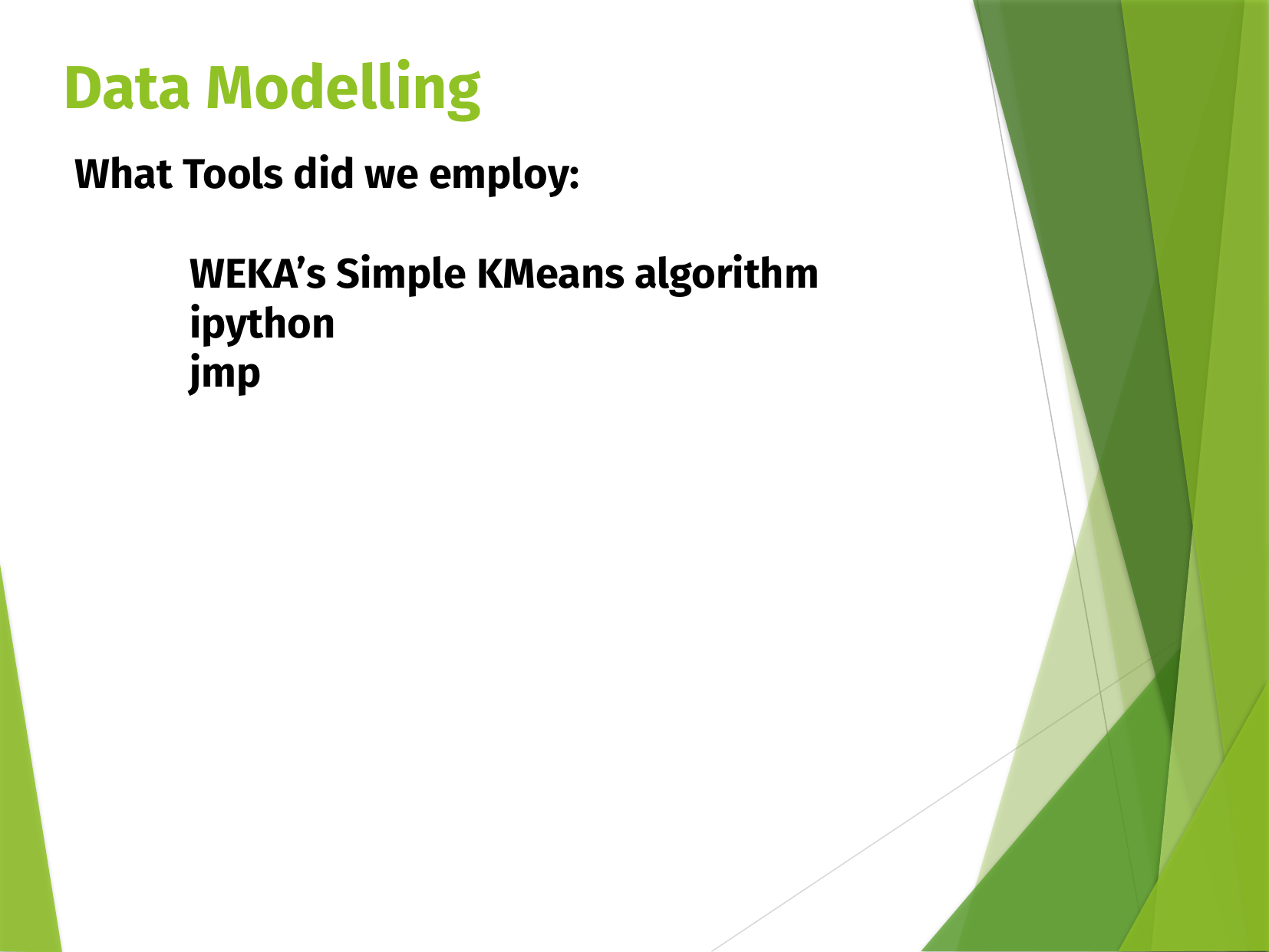

Data Modelling
What Tools did we employ:

	WEKA’s Simple KMeans algorithm
	ipython
	jmp